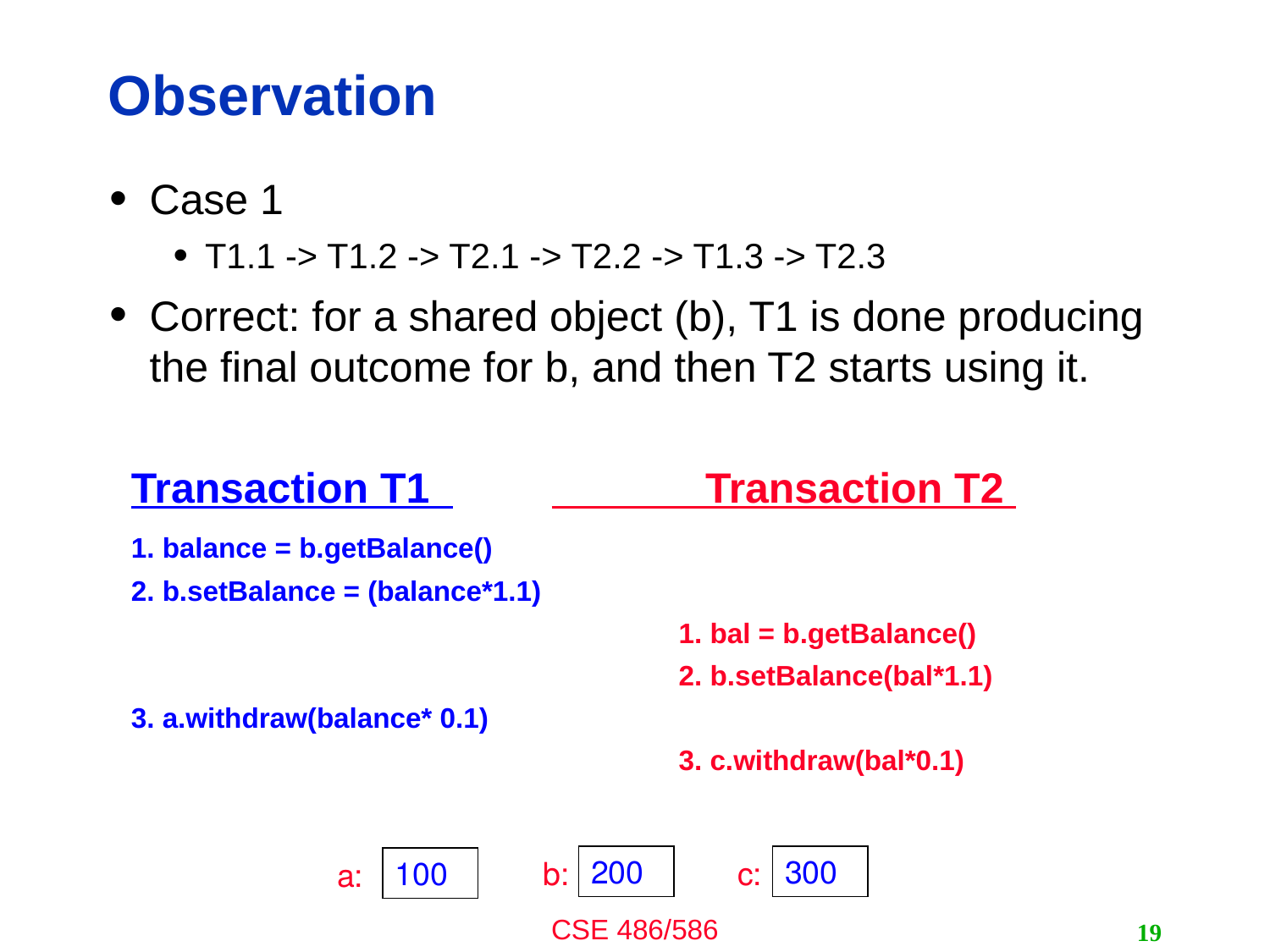

# Observation
Case 1
T1.1 -> T1.2 -> T2.1 -> T2.2 -> T1.3 -> T2.3
Correct: for a shared object (b), T1 is done producing the final outcome for b, and then T2 starts using it.
Transaction T1  	             Transaction T2
1. balance = b.getBalance()
2. b.setBalance = (balance*1.1)
					1. bal = b.getBalance()
					2. b.setBalance(bal*1.1)
3. a.withdraw(balance* 0.1)
					3. c.withdraw(bal*0.1)

200
300
100
b:
c:
a:
19